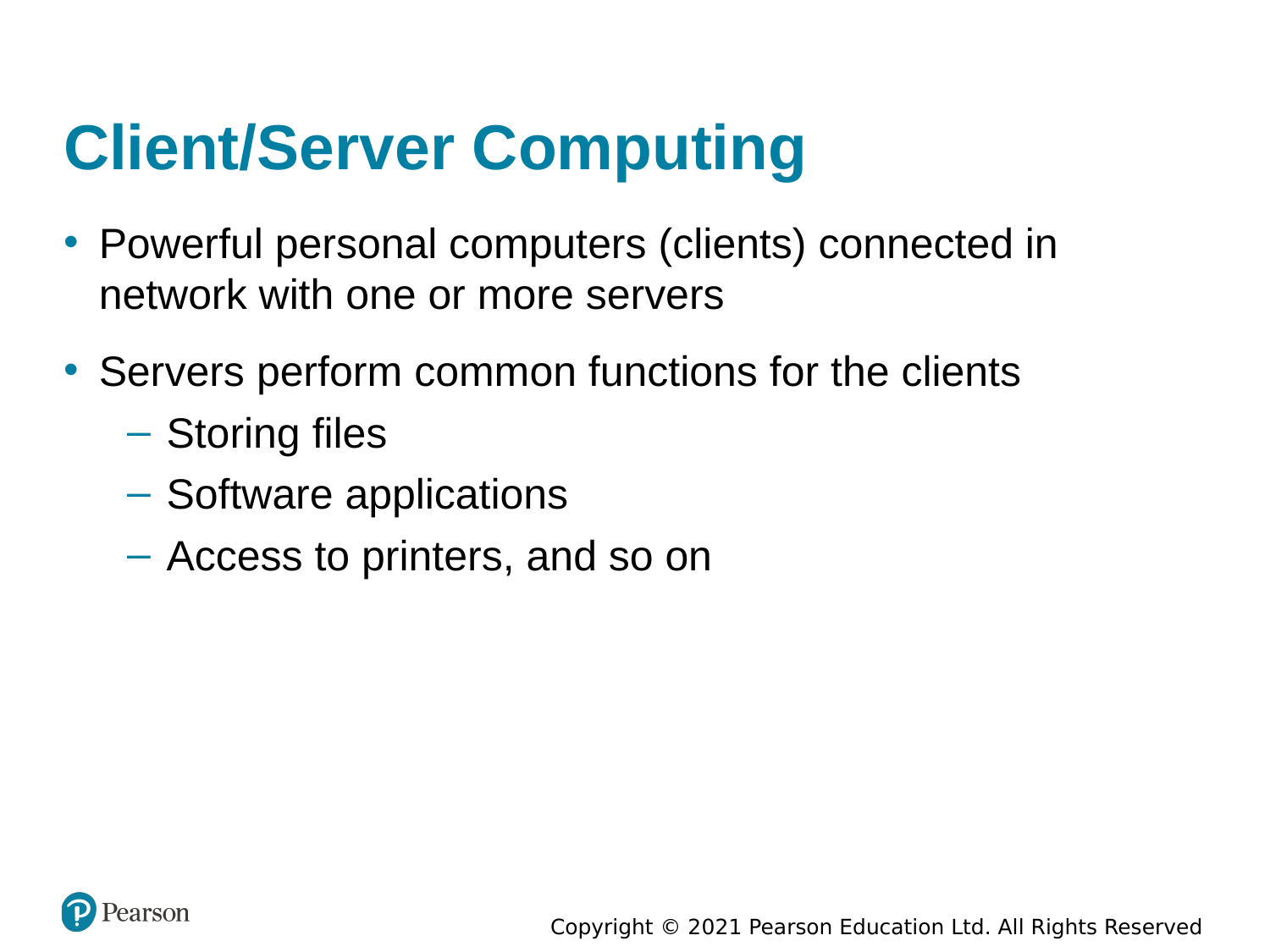

# Client/Server Computing
Powerful personal computers (clients) connected in network with one or more servers
Servers perform common functions for the clients
Storing files
Software applications
Access to printers, and so on